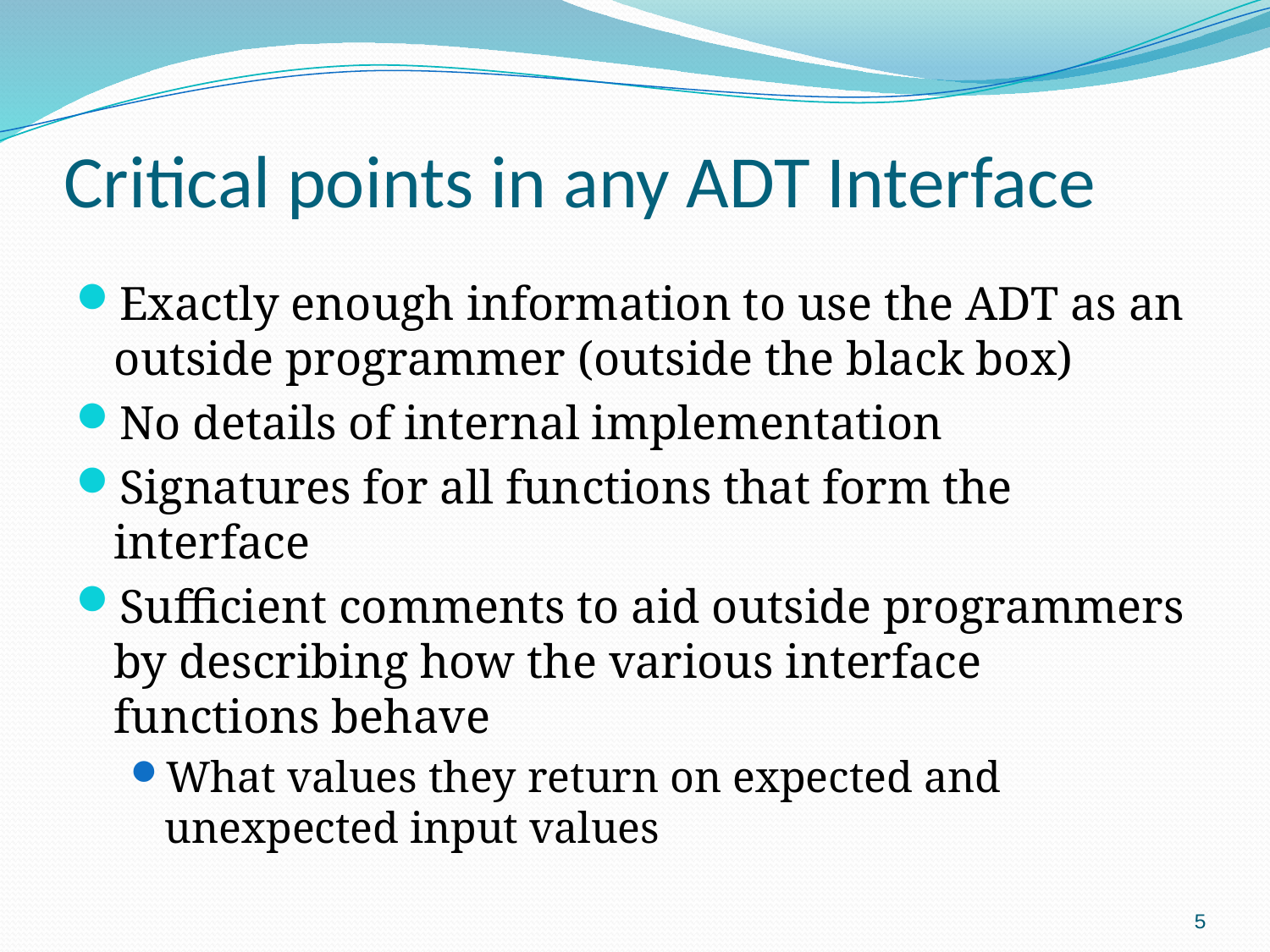

# Critical points in any ADT Interface
Exactly enough information to use the ADT as an outside programmer (outside the black box)
No details of internal implementation
Signatures for all functions that form the interface
Sufficient comments to aid outside programmers by describing how the various interface functions behave
What values they return on expected and unexpected input values
5